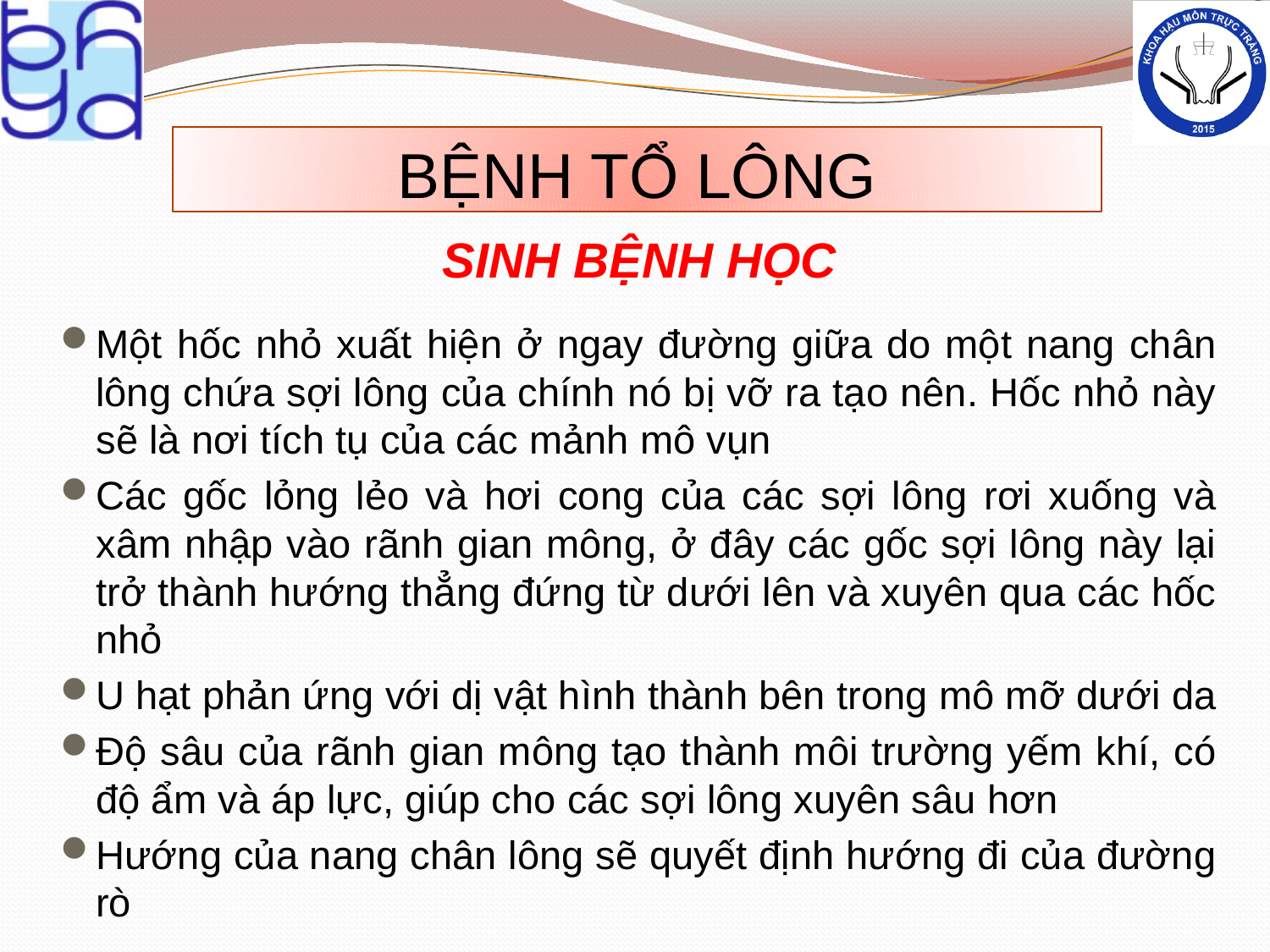

# BỆNH TỔ LÔNG
SINH BỆNH HỌC
Một hốc nhỏ xuất hiện ở ngay đường giữa do một nang chân lông chứa sợi lông của chính nó bị vỡ ra tạo nên. Hốc nhỏ này sẽ là nơi tích tụ của các mảnh mô vụn
Các gốc lỏng lẻo và hơi cong của các sợi lông rơi xuống và xâm nhập vào rãnh gian mông, ở đây các gốc sợi lông này lại trở thành hướng thẳng đứng từ dưới lên và xuyên qua các hốc nhỏ
U hạt phản ứng với dị vật hình thành bên trong mô mỡ dưới da
Độ sâu của rãnh gian mông tạo thành môi trường yếm khí, có độ ẩm và áp lực, giúp cho các sợi lông xuyên sâu hơn
Hướng của nang chân lông sẽ quyết định hướng đi của đường rò